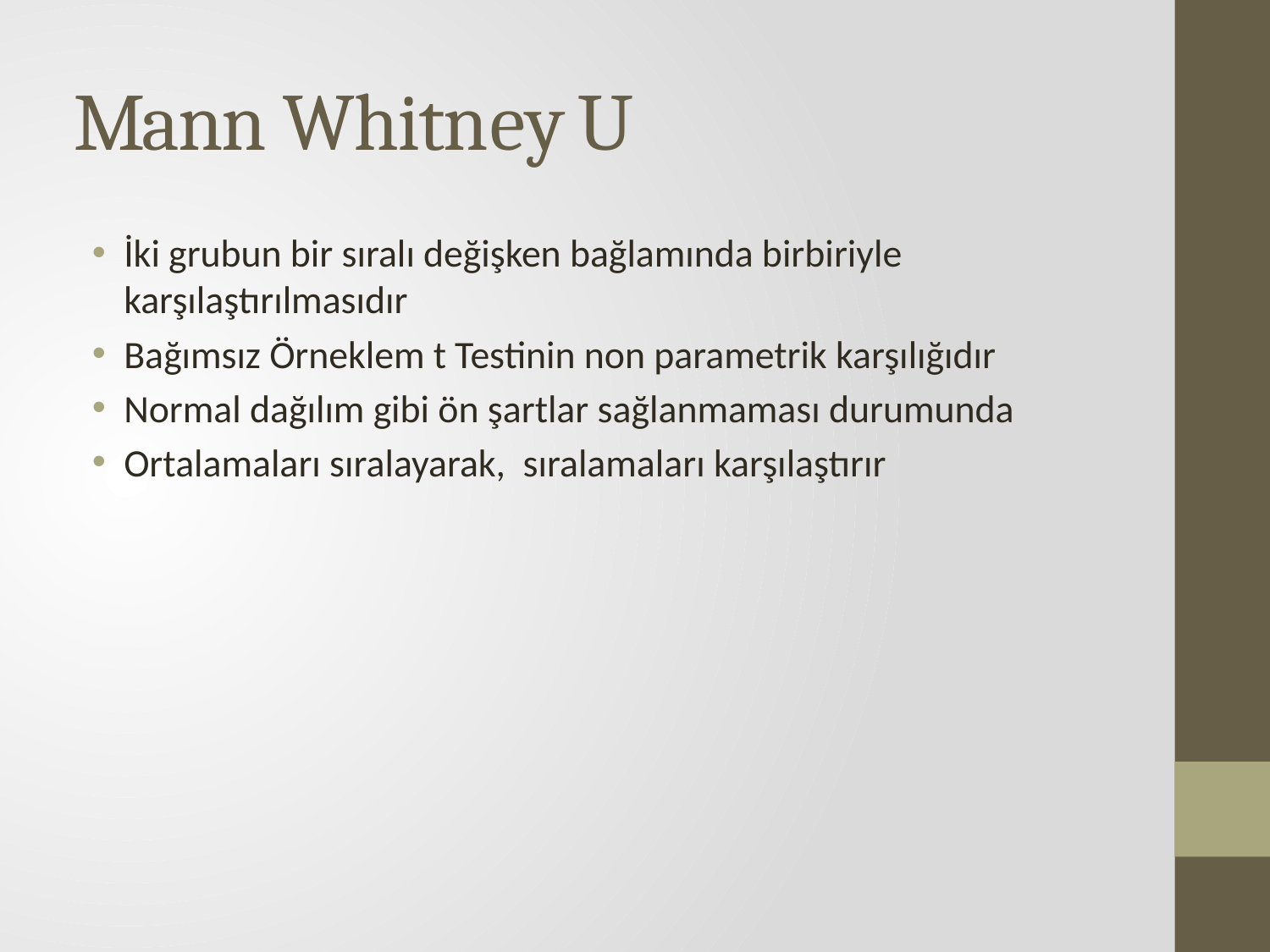

# Mann Whitney U
İki grubun bir sıralı değişken bağlamında birbiriyle karşılaştırılmasıdır
Bağımsız Örneklem t Testinin non parametrik karşılığıdır
Normal dağılım gibi ön şartlar sağlanmaması durumunda
Ortalamaları sıralayarak,  sıralamaları karşılaştırır